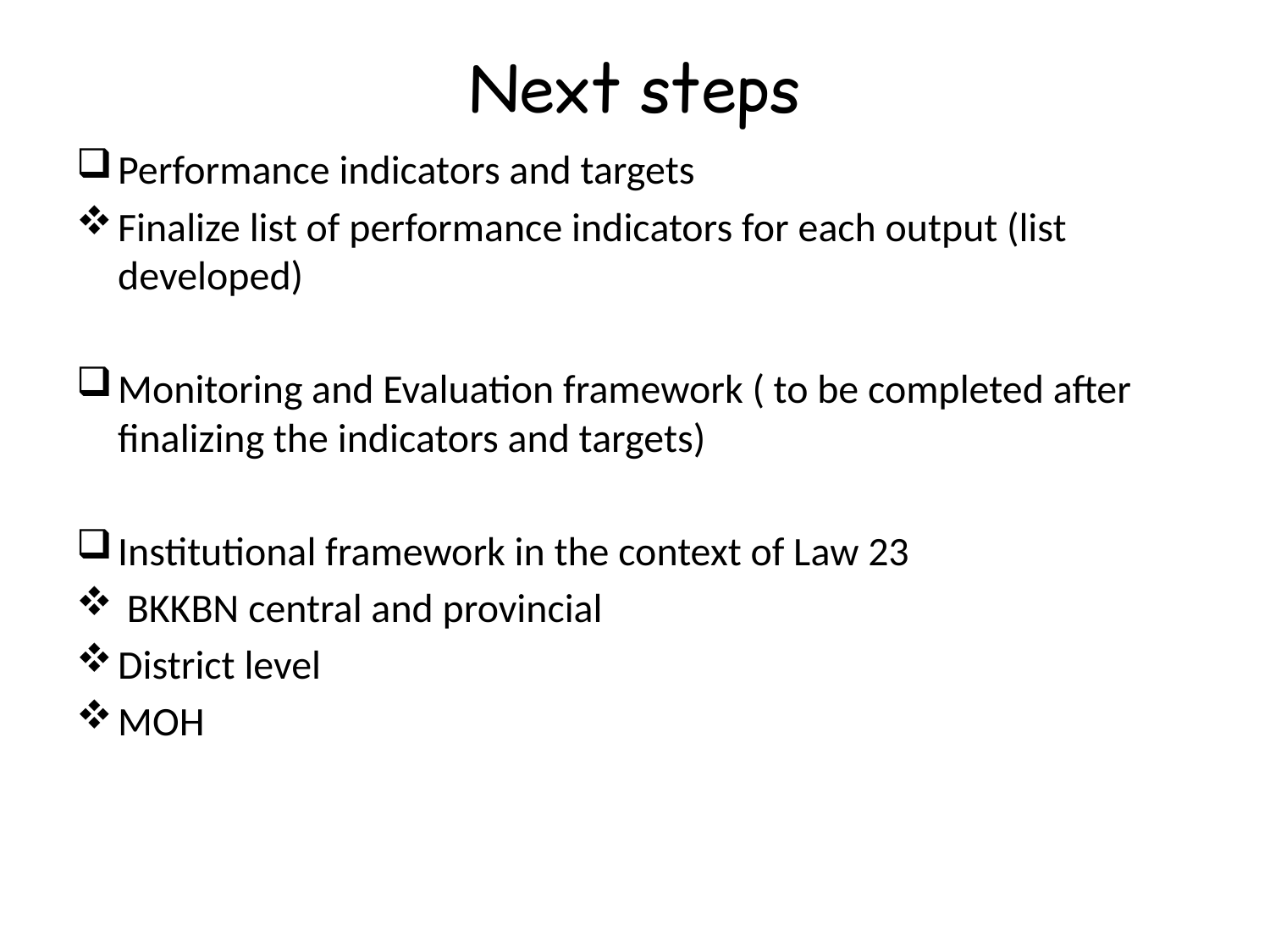

# Next steps
Performance indicators and targets
Finalize list of performance indicators for each output (list developed)

Monitoring and Evaluation framework ( to be completed after finalizing the indicators and targets)

Institutional framework in the context of Law 23
 BKKBN central and provincial
District level
MOH